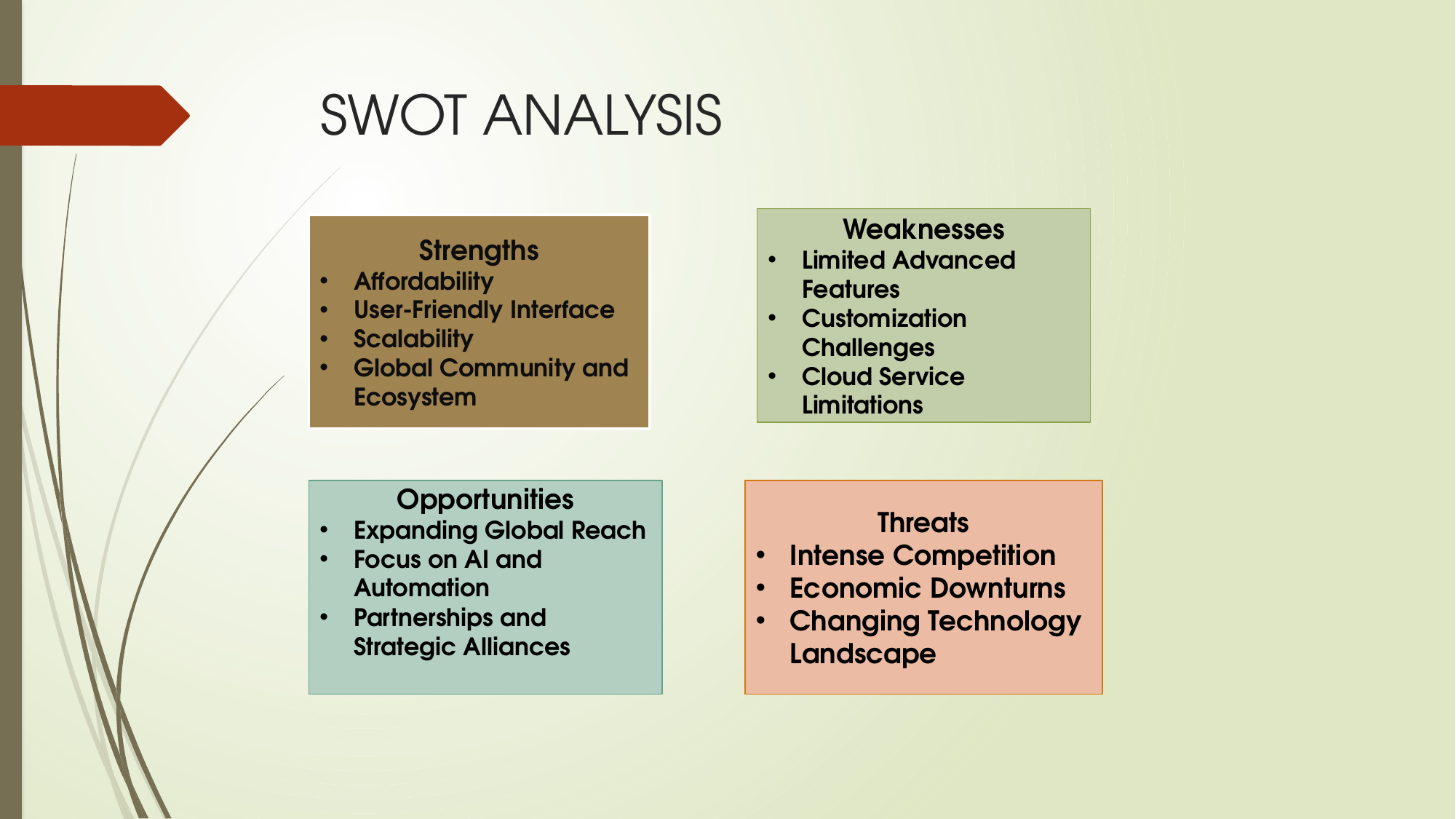

# SWOT ANALYSIS
Weaknesses
Limited Advanced Features
Customization Challenges
Cloud Service Limitations
Strengths
Affordability
User-Friendly Interface
Scalability
Global Community and Ecosystem
.
Opportunities
Expanding Global Reach
Focus on AI and Automation
Partnerships and Strategic Alliances

Threats
Intense Competition
Economic Downturns
Changing Technology Landscape